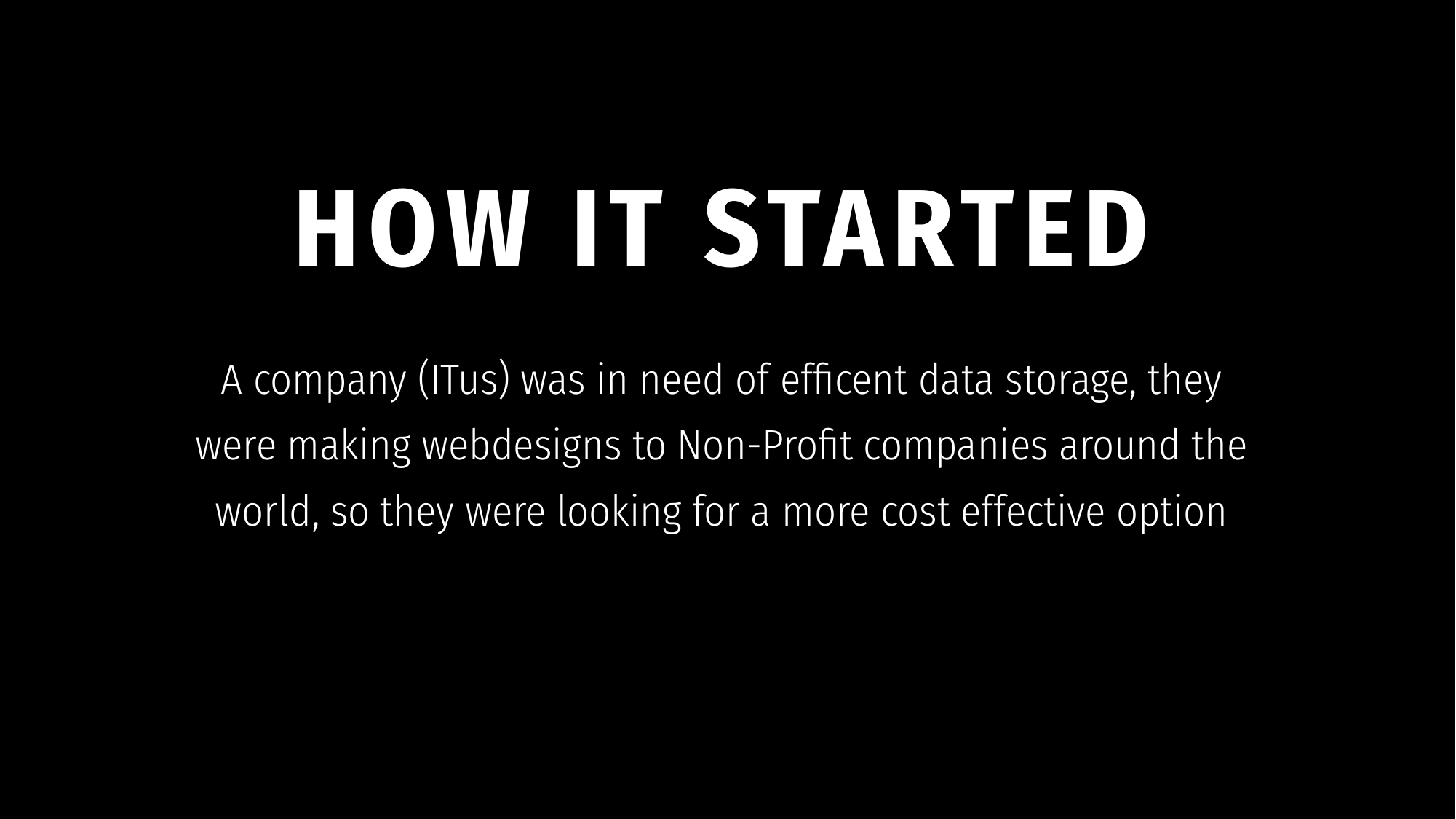

# How it started

A company (ITus) was in need of efficent data storage, they were making webdesigns to Non-Profit companies around the world, so they were looking for a more cost effective option